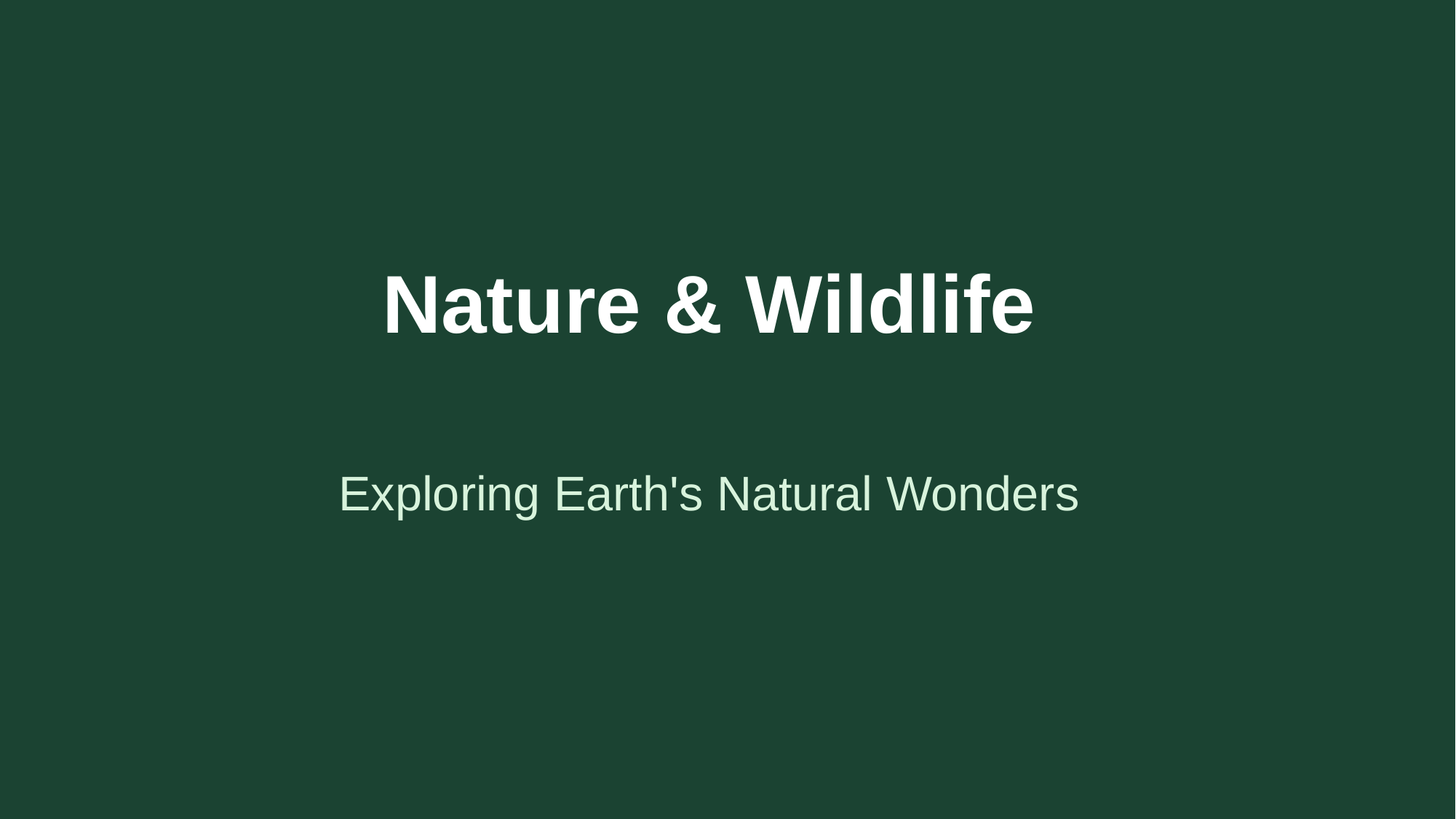

Nature & Wildlife
Exploring Earth's Natural Wonders